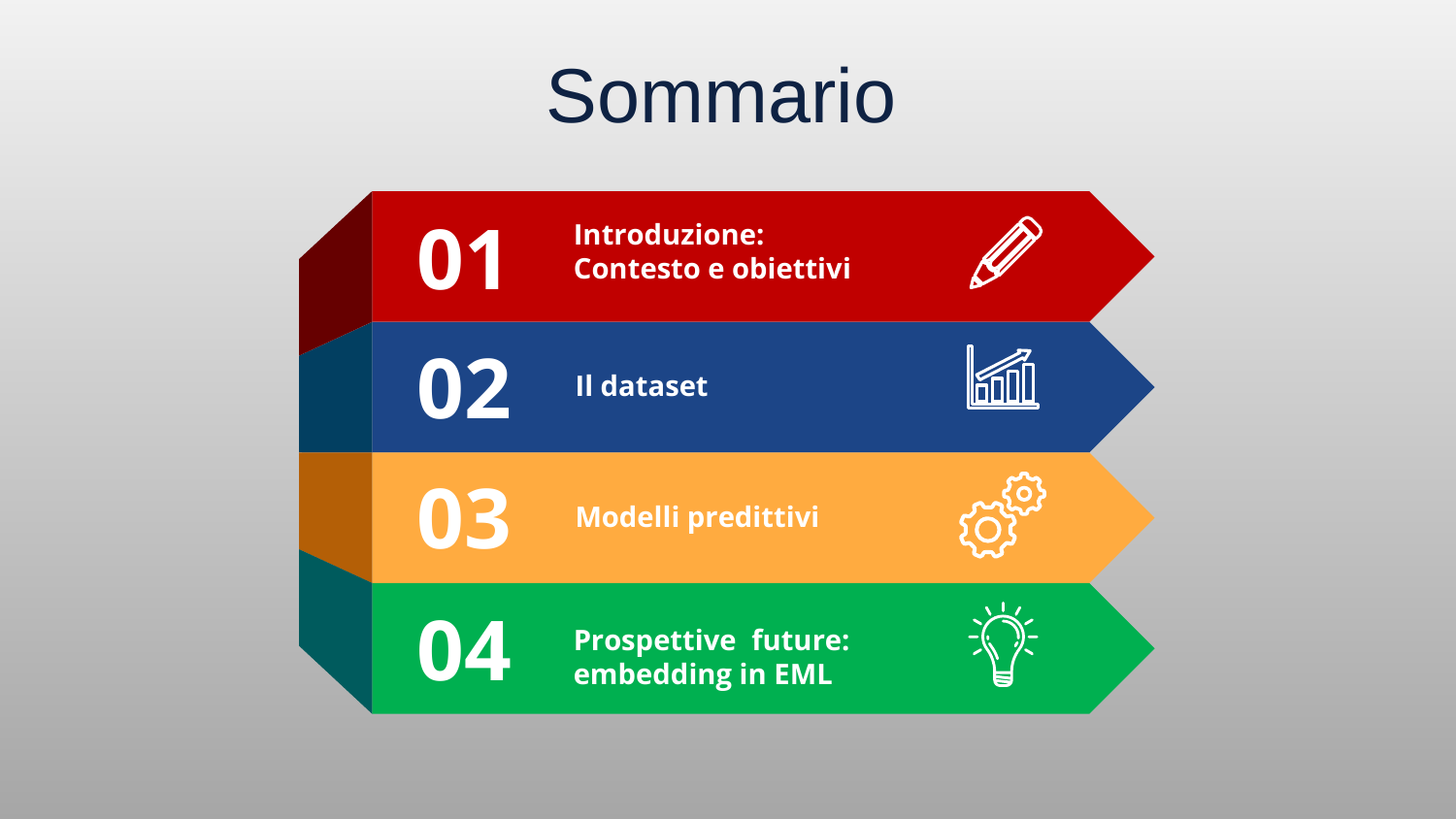

Sommario

01

Introduzione:
Contesto e obiettivi

02

Il dataset

03

Modelli predittivi

04

Prospettive future: embedding in EML